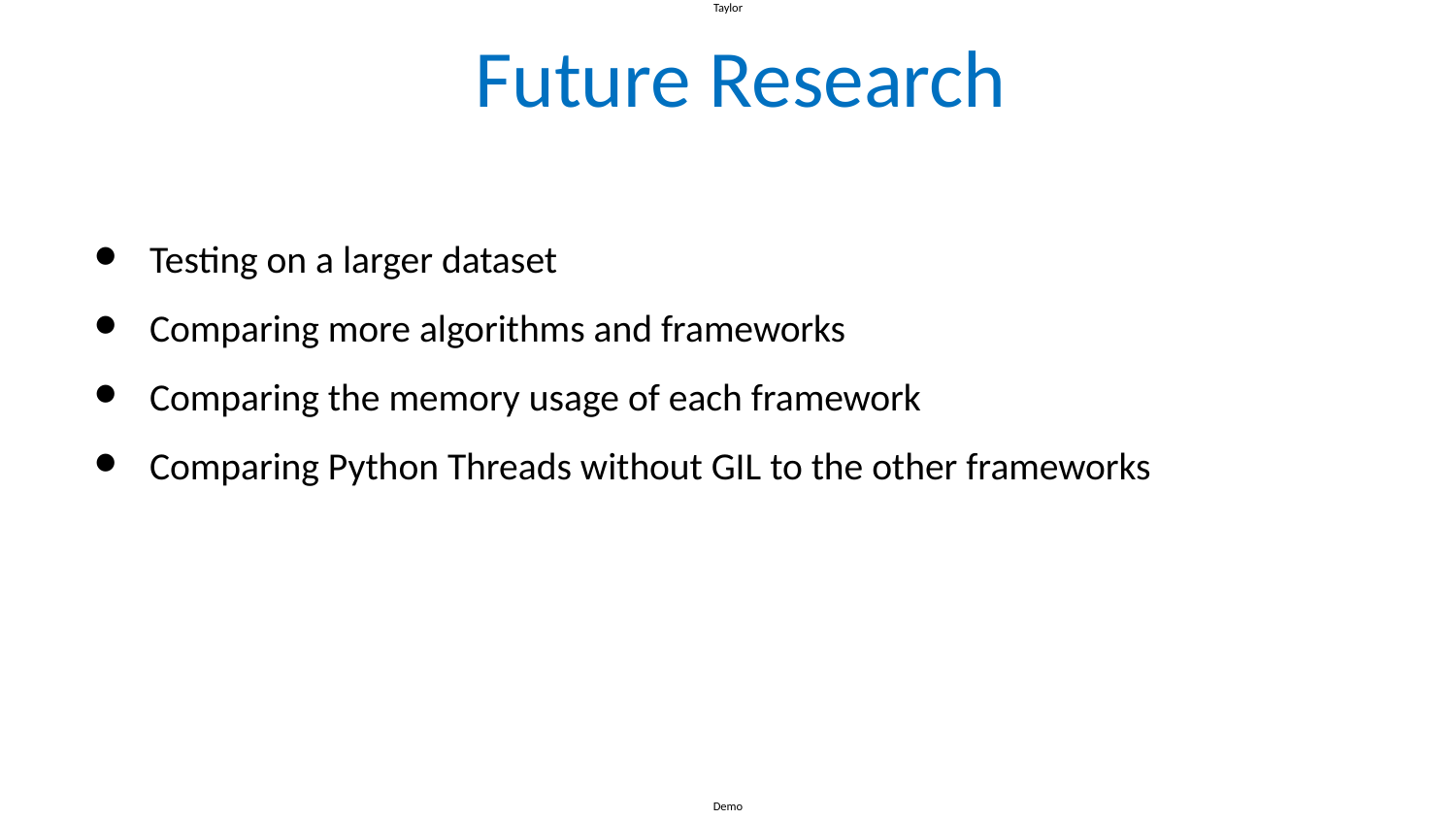

Taylor
# Future Research
Testing on a larger dataset
Comparing more algorithms and frameworks
Comparing the memory usage of each framework
Comparing Python Threads without GIL to the other frameworks

Demo